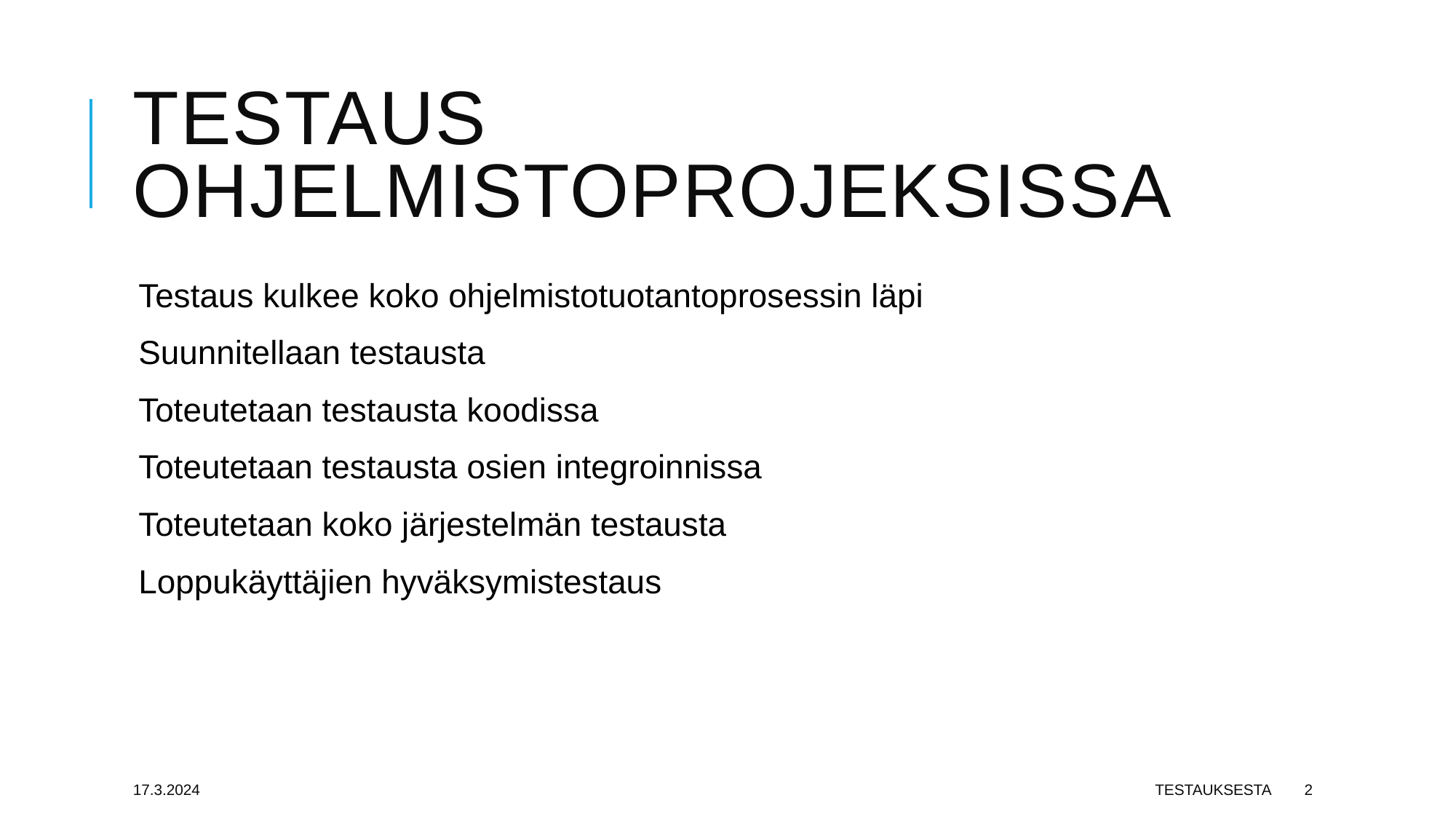

# Testaus ohjelmistoprojeksissa
Testaus kulkee koko ohjelmistotuotantoprosessin läpi
Suunnitellaan testausta
Toteutetaan testausta koodissa
Toteutetaan testausta osien integroinnissa
Toteutetaan koko järjestelmän testausta
Loppukäyttäjien hyväksymistestaus

17.3.2024
Testauksesta
2